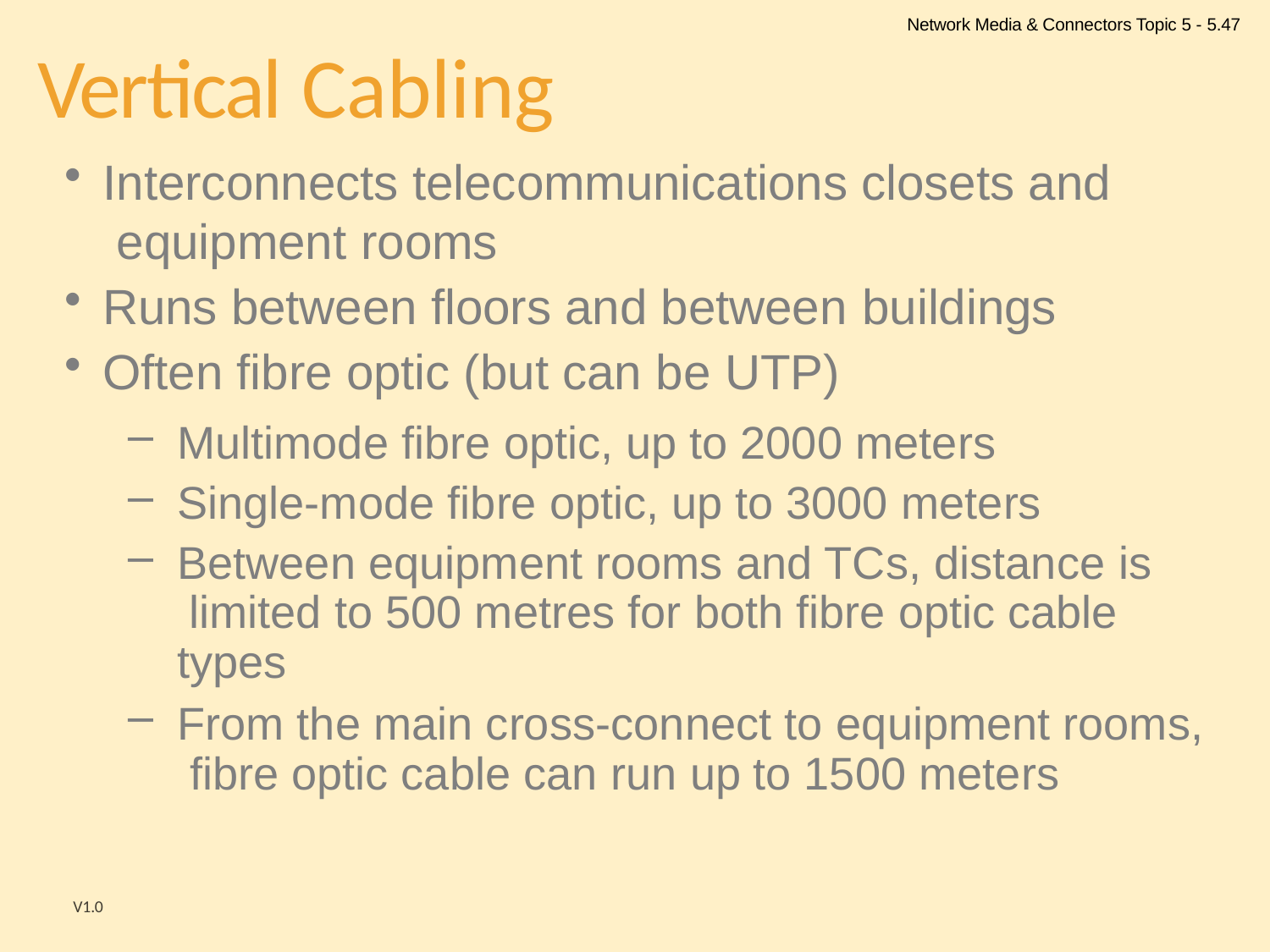

Network Media & Connectors Topic 5 - 5.47
# Vertical Cabling
Interconnects telecommunications closets and  equipment rooms
Runs between floors and between buildings
Often fibre optic (but can be UTP)
Multimode fibre optic, up to 2000 meters
Single-mode fibre optic, up to 3000 meters
Between equipment rooms and TCs, distance is  limited to 500 metres for both fibre optic cable  types
From the main cross-connect to equipment rooms,  fibre optic cable can run up to 1500 meters
V1.0